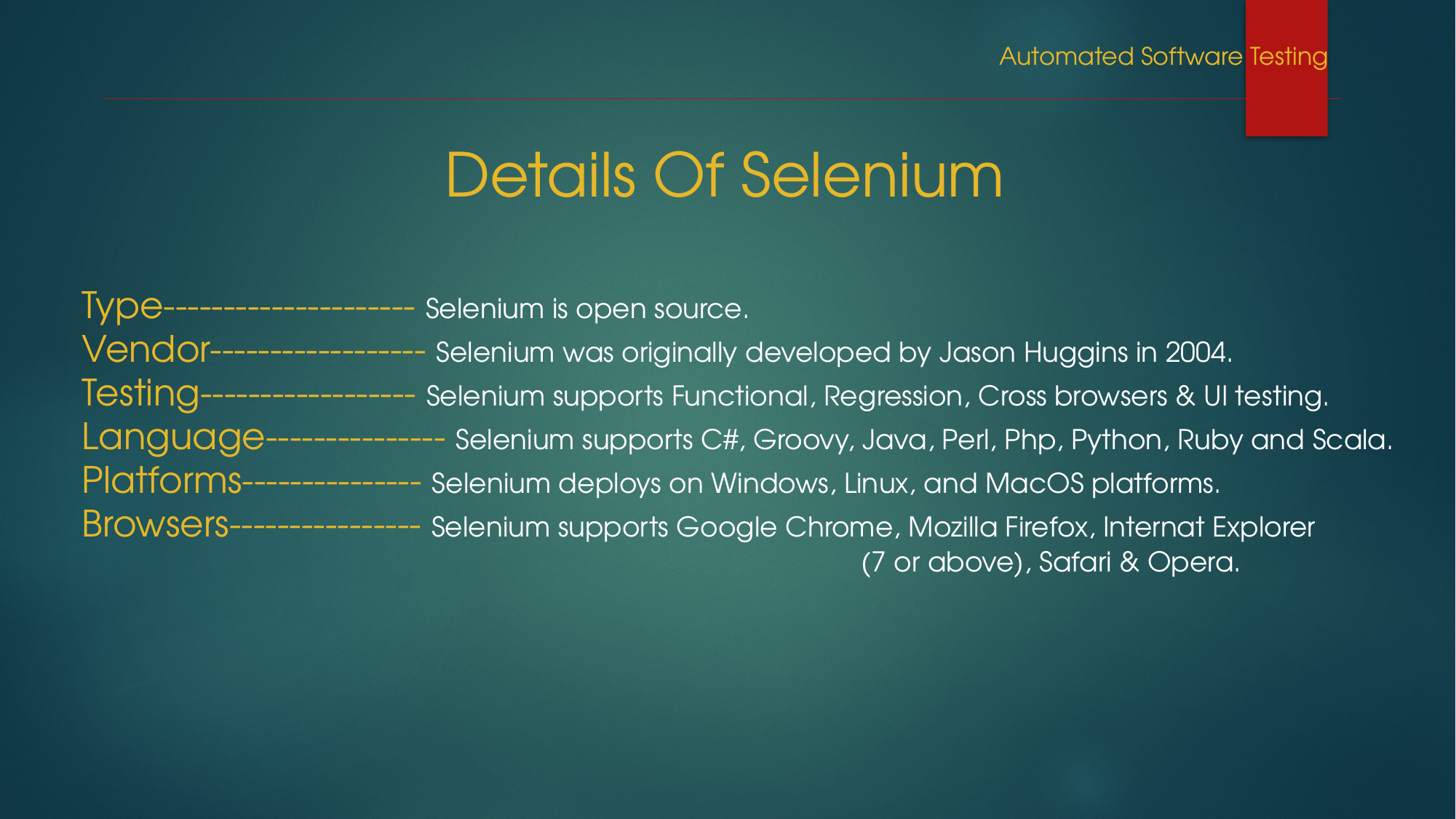

Automated Software Testing
Details Of Selenium
Type--------------------- Selenium is open source.
Vendor------------------ Selenium was originally developed by Jason Huggins in 2004.
Testing------------------ Selenium supports Functional, Regression, Cross browsers & UI testing.
Language--------------- Selenium supports C#, Groovy, Java, Perl, Php, Python, Ruby and Scala.
Platforms--------------- Selenium deploys on Windows, Linux, and MacOS platforms.
Browsers---------------- Selenium supports Google Chrome, Mozilla Firefox, Internat Explorer
						  	  (7 or above), Safari & Opera.